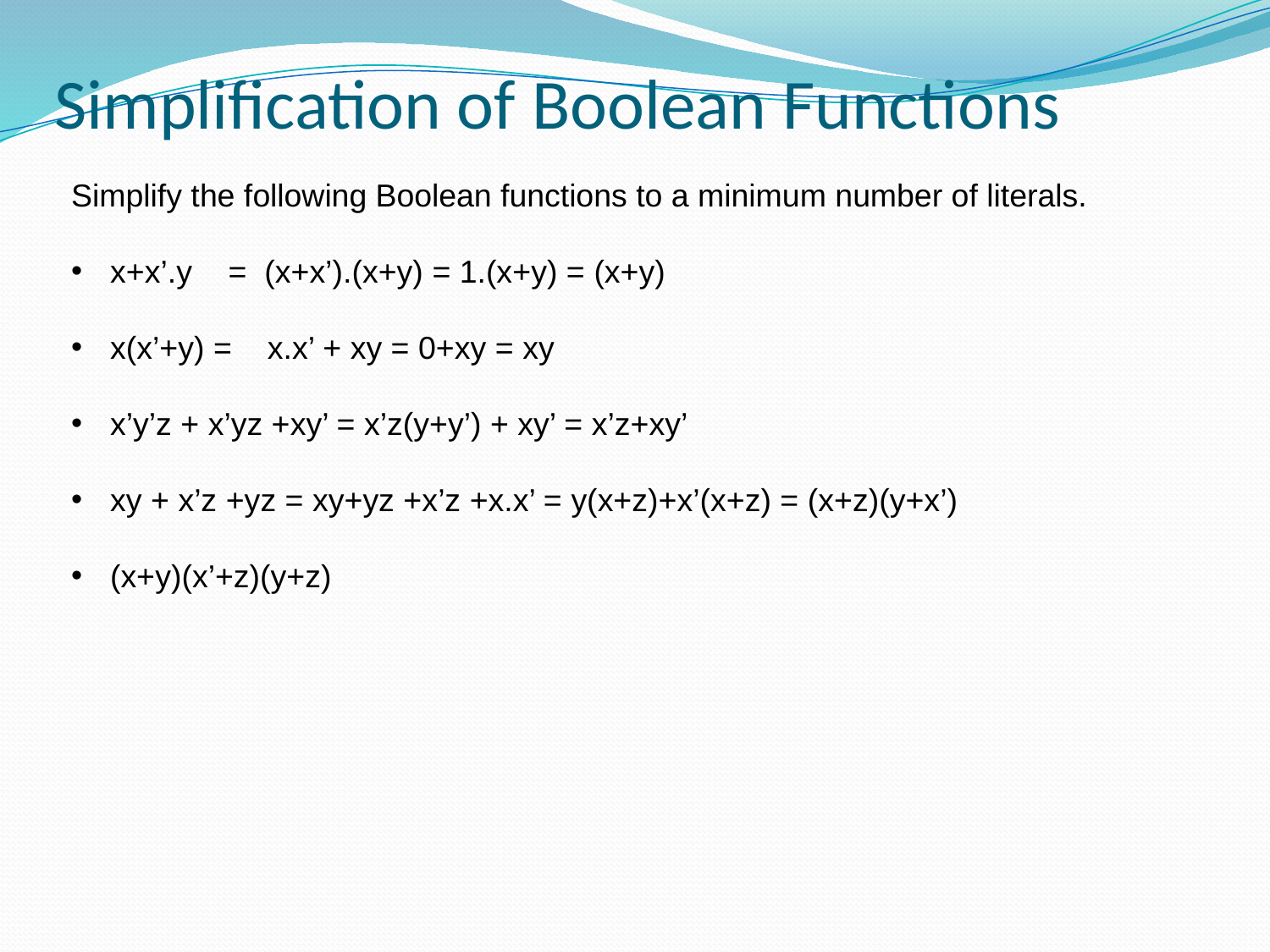

# Simplification of Boolean Functions
Simplify the following Boolean functions to a minimum number of literals.

 x+x’.y 	=  (x+x’).(x+y) = 1.(x+y) = (x+y)

 x(x’+y) =    x.x’ + xy = 0+xy = xy

 x’y’z + x’yz +xy’ = x’z(y+y’) + xy’ = x’z+xy’

 xy + x’z +yz = xy+yz +x’z +x.x’ = y(x+z)+x’(x+z) = (x+z)(y+x’)

 (x+y)(x’+z)(y+z)